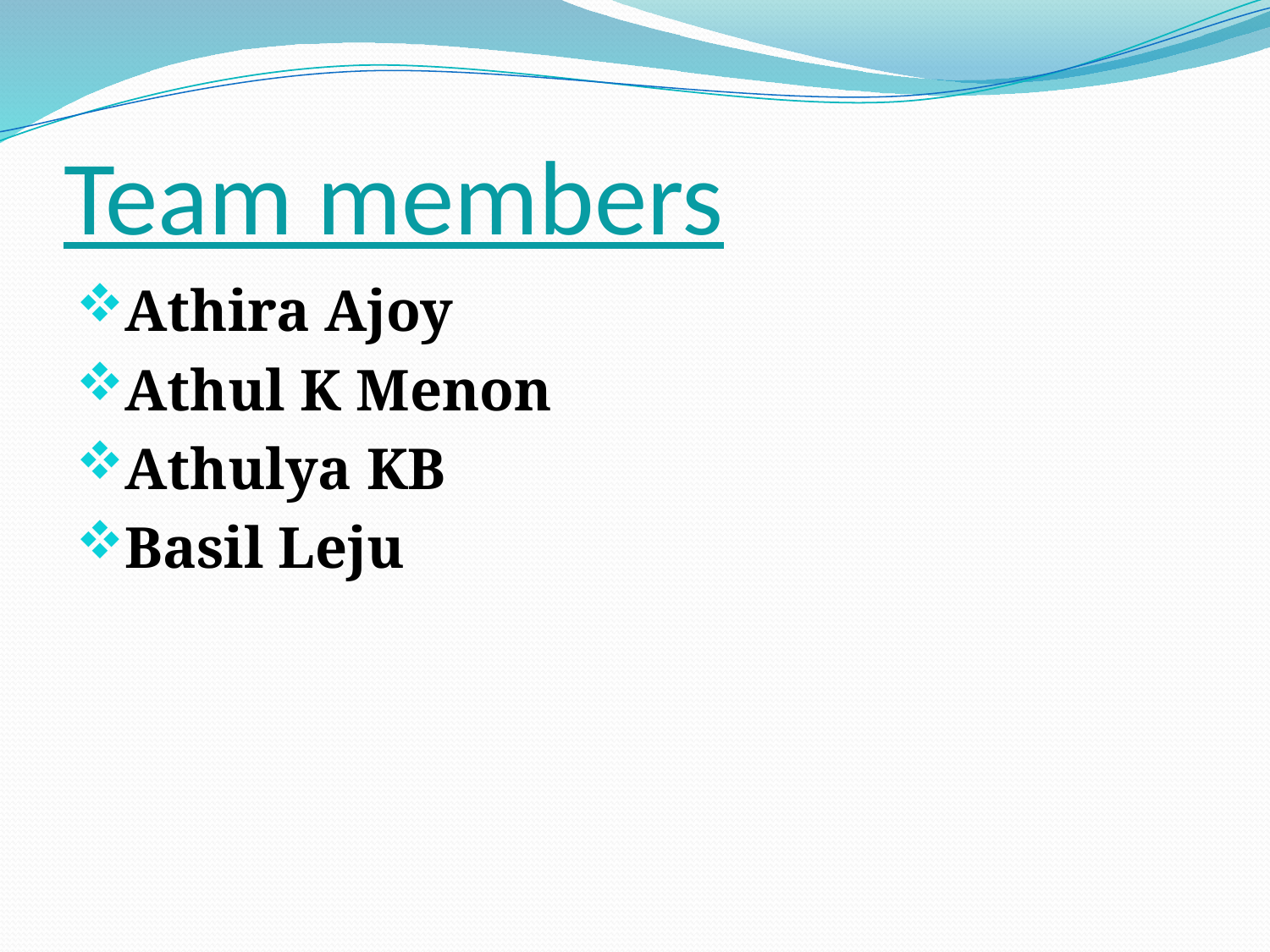

# Team members
Athira Ajoy
Athul K Menon
Athulya KB
Basil Leju